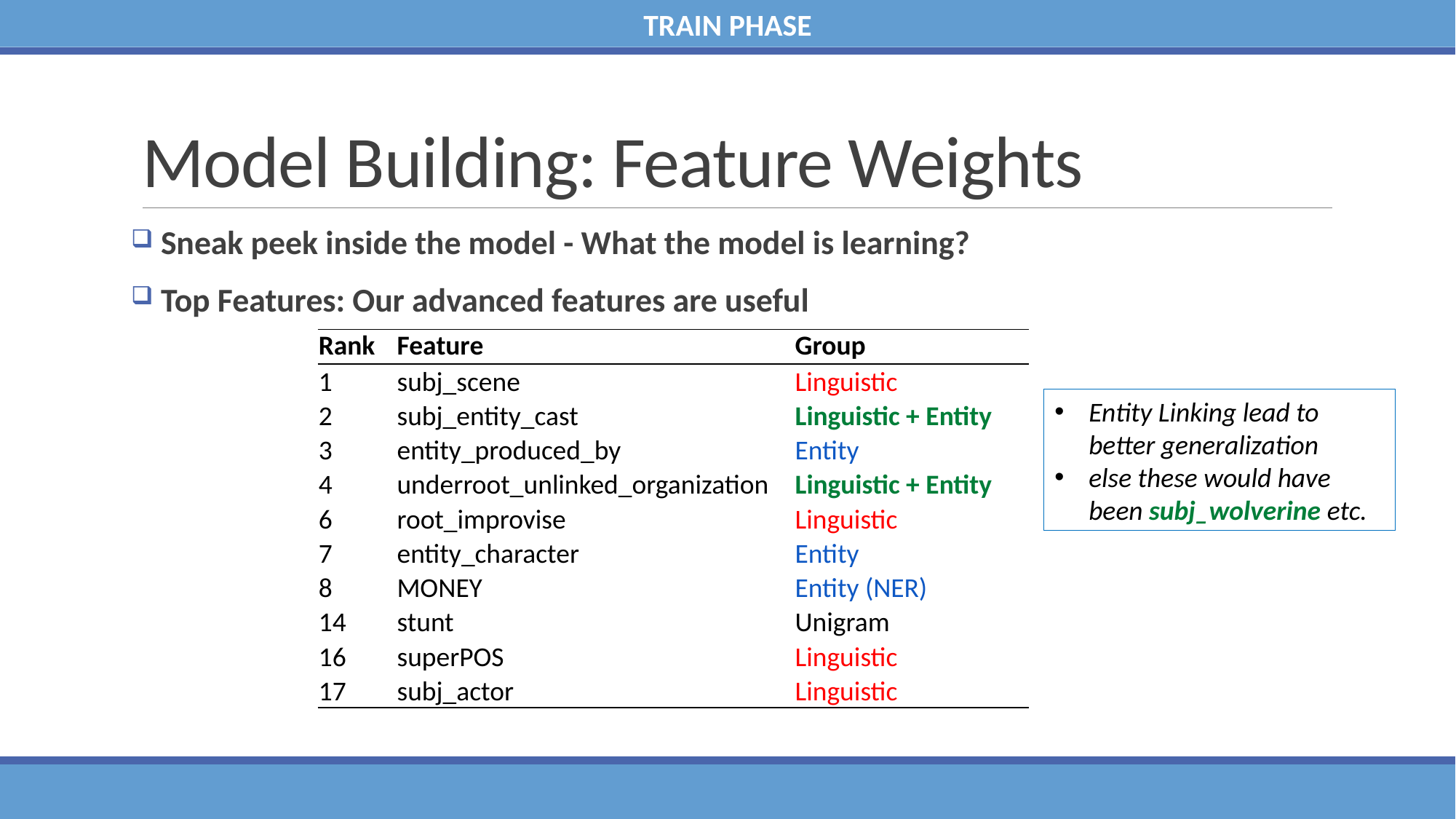

TRAIN PHASE
# Model Building: Feature Weights
 Sneak peek inside the model - What the model is learning?
 Top Features: Our advanced features are useful

| Rank | Feature | Group |
| --- | --- | --- |
| 1 | subj\_scene | Linguistic |
| 2 | subj\_entity\_cast | Linguistic + Entity |
| 3 | entity\_produced\_by | Entity |
| 4 | underroot\_unlinked\_organization | Linguistic + Entity |
| 6 | root\_improvise | Linguistic |
| 7 | entity\_character | Entity |
| 8 | MONEY | Entity (NER) |
| 14 | stunt | Unigram |
| 16 | superPOS | Linguistic |
| 17 | subj\_actor | Linguistic |
Entity Linking lead to better generalization
else these would have been subj_wolverine etc.